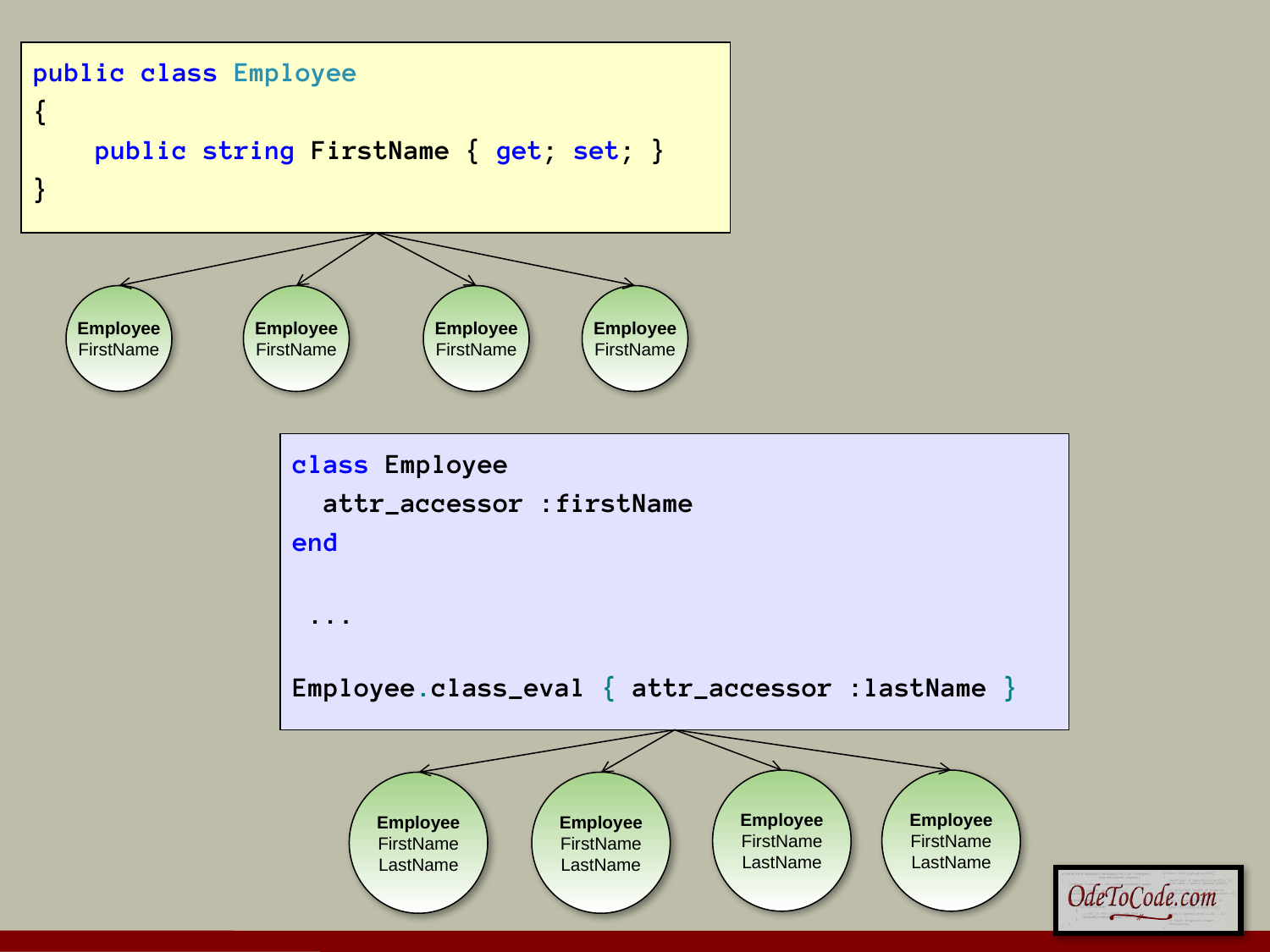

public class Employee
{
    public string FirstName { get; set; }
}

Employee
FirstName
Employee
FirstName
Employee
FirstName
Employee
FirstName
class Employee
  attr_accessor :firstName
end

 ...

Employee.class_eval { attr_accessor :lastName }

Employee
FirstName
LastName
Employee
FirstName
LastName
Employee
FirstName
LastName
Employee
FirstName
LastName